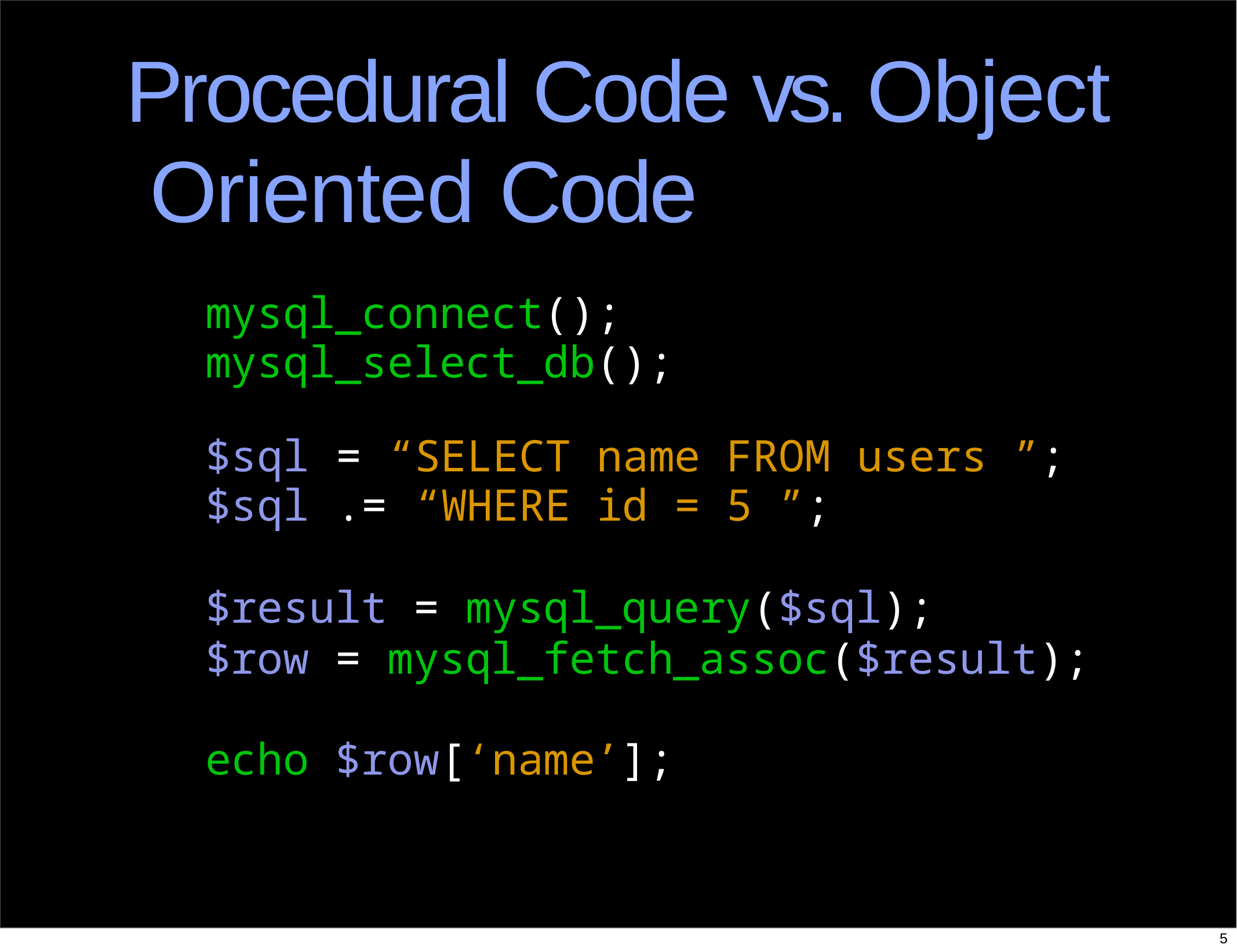

# Procedural Code vs. Object  Oriented Code
mysql_connect();  mysql_select_db();
| $sql | = | “SELECT | name | FROM | users | ”; |
| --- | --- | --- | --- | --- | --- | --- |
| $sql | .= | “WHERE | id = | 5 ”; |  |  |
$result = mysql_query($sql);
$row = mysql_fetch_assoc($result);

echo $row[‘name’];
5